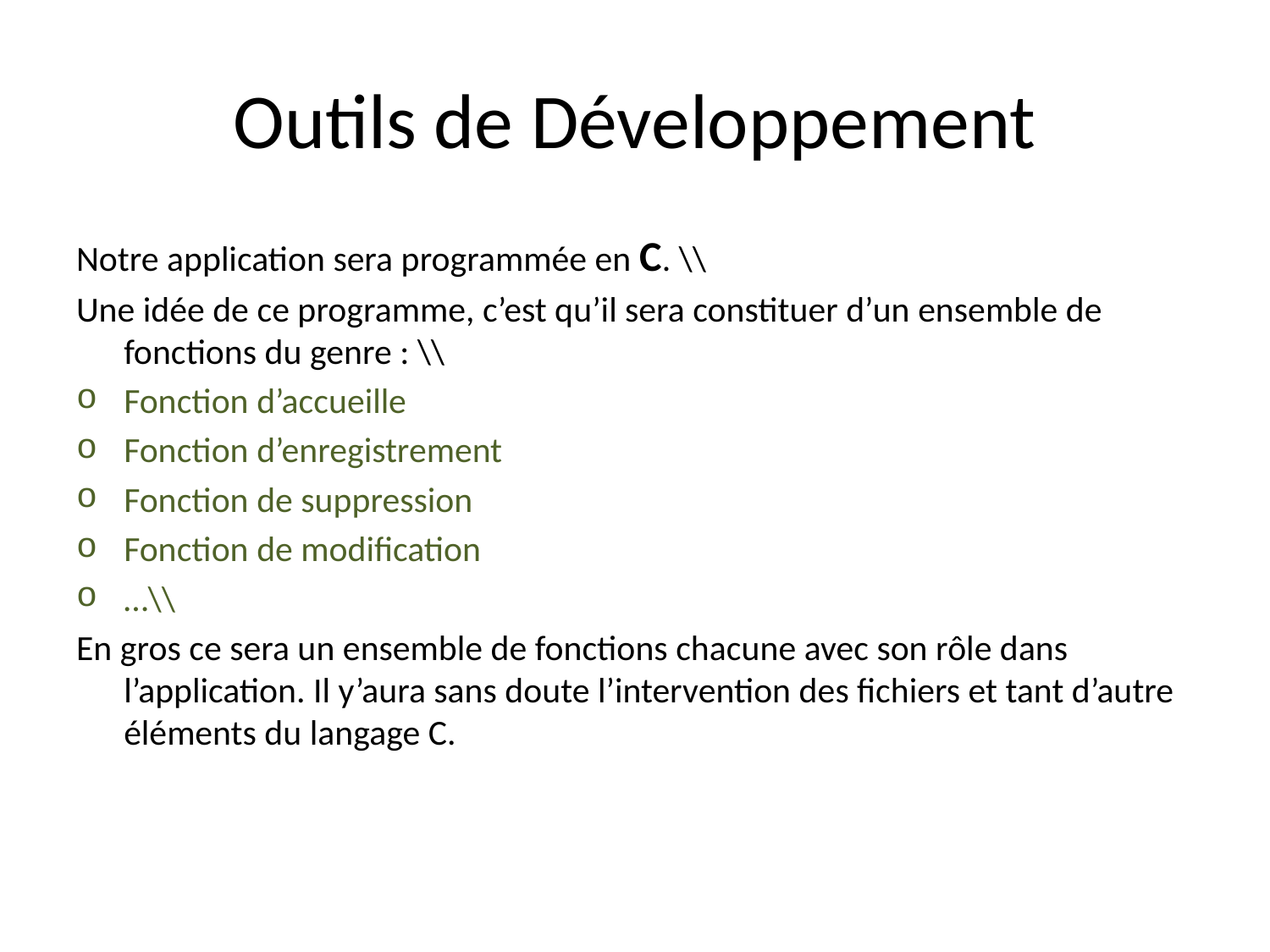

# Outils de Développement
Notre application sera programmée en C. \\
Une idée de ce programme, c’est qu’il sera constituer d’un ensemble de fonctions du genre : \\
Fonction d’accueille
Fonction d’enregistrement
Fonction de suppression
Fonction de modification
…\\
En gros ce sera un ensemble de fonctions chacune avec son rôle dans l’application. Il y’aura sans doute l’intervention des fichiers et tant d’autre éléments du langage C.